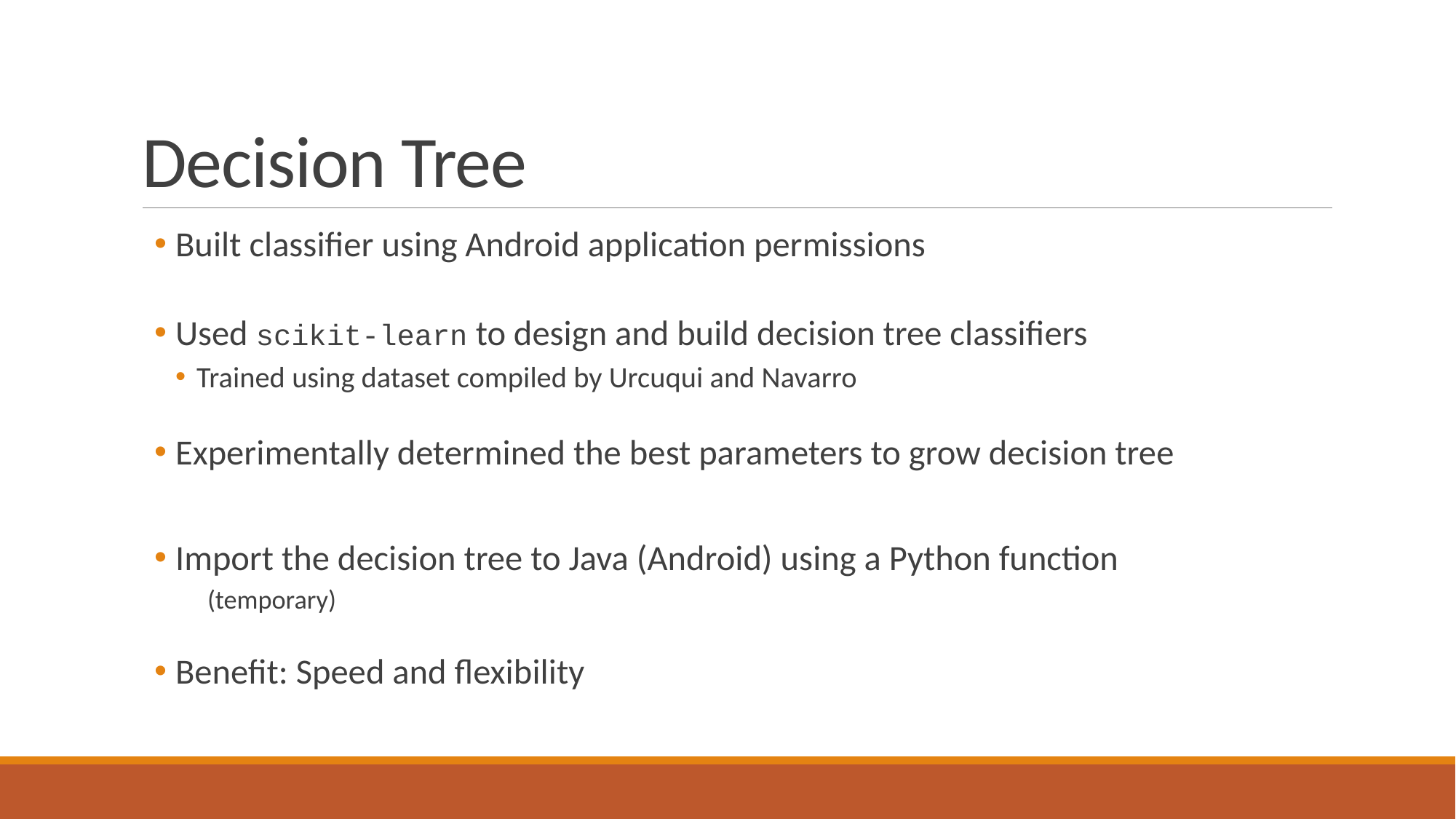

# Decision Tree
Built classifier using Android application permissions
Used scikit-learn to design and build decision tree classifiers
Trained using dataset compiled by Urcuqui and Navarro
Experimentally determined the best parameters to grow decision tree

Import the decision tree to Java (Android) using a Python function
    (temporary)
Benefit: Speed and flexibility